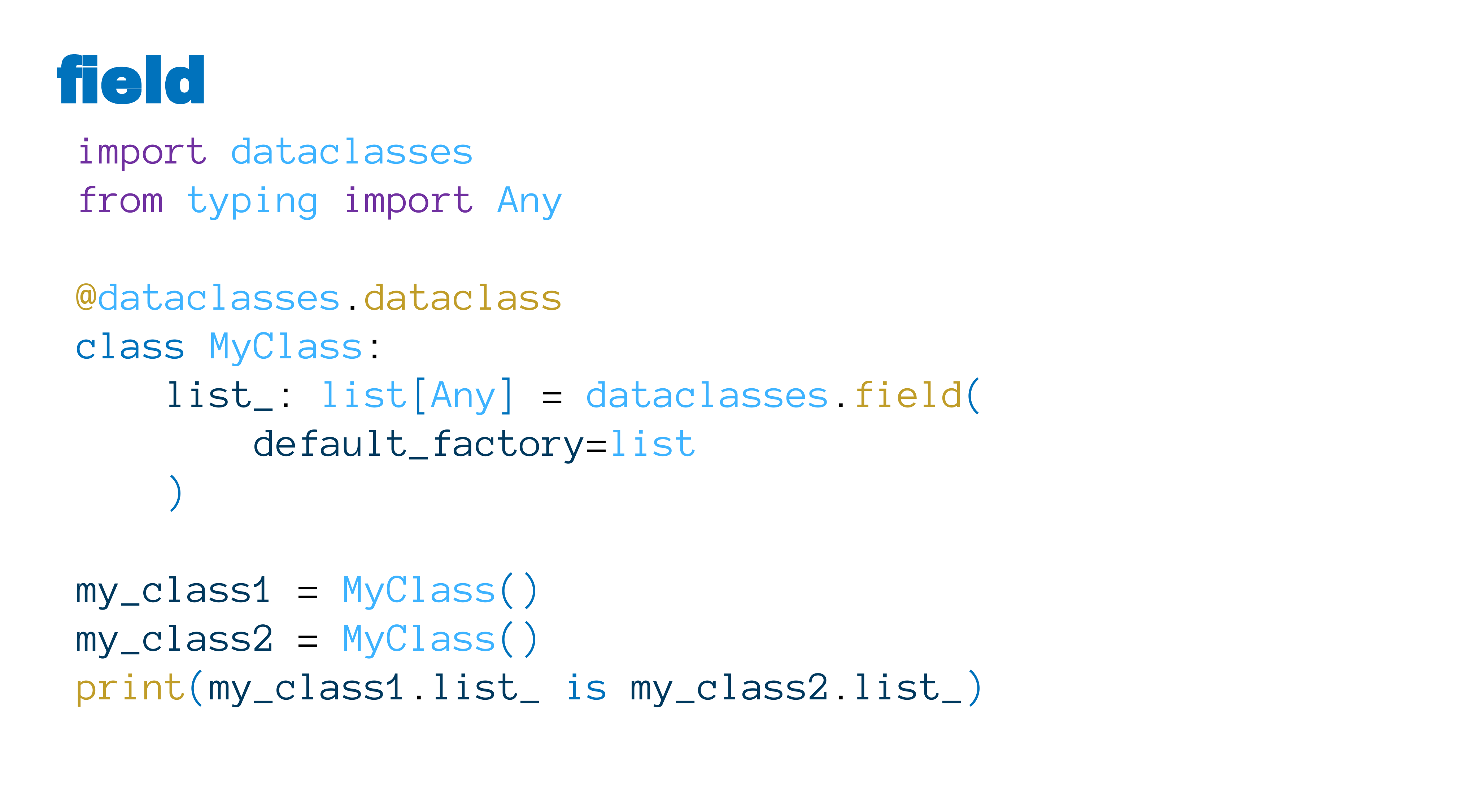

# field
import dataclasses
from typing import Any

@dataclasses.dataclass
class MyClass:
    list_: list[Any] = dataclasses.field(
        default_factory=list
    )

my_class1 = MyClass()
my_class2 = MyClass()
print(my_class1.list_ is my_class2.list_)
29